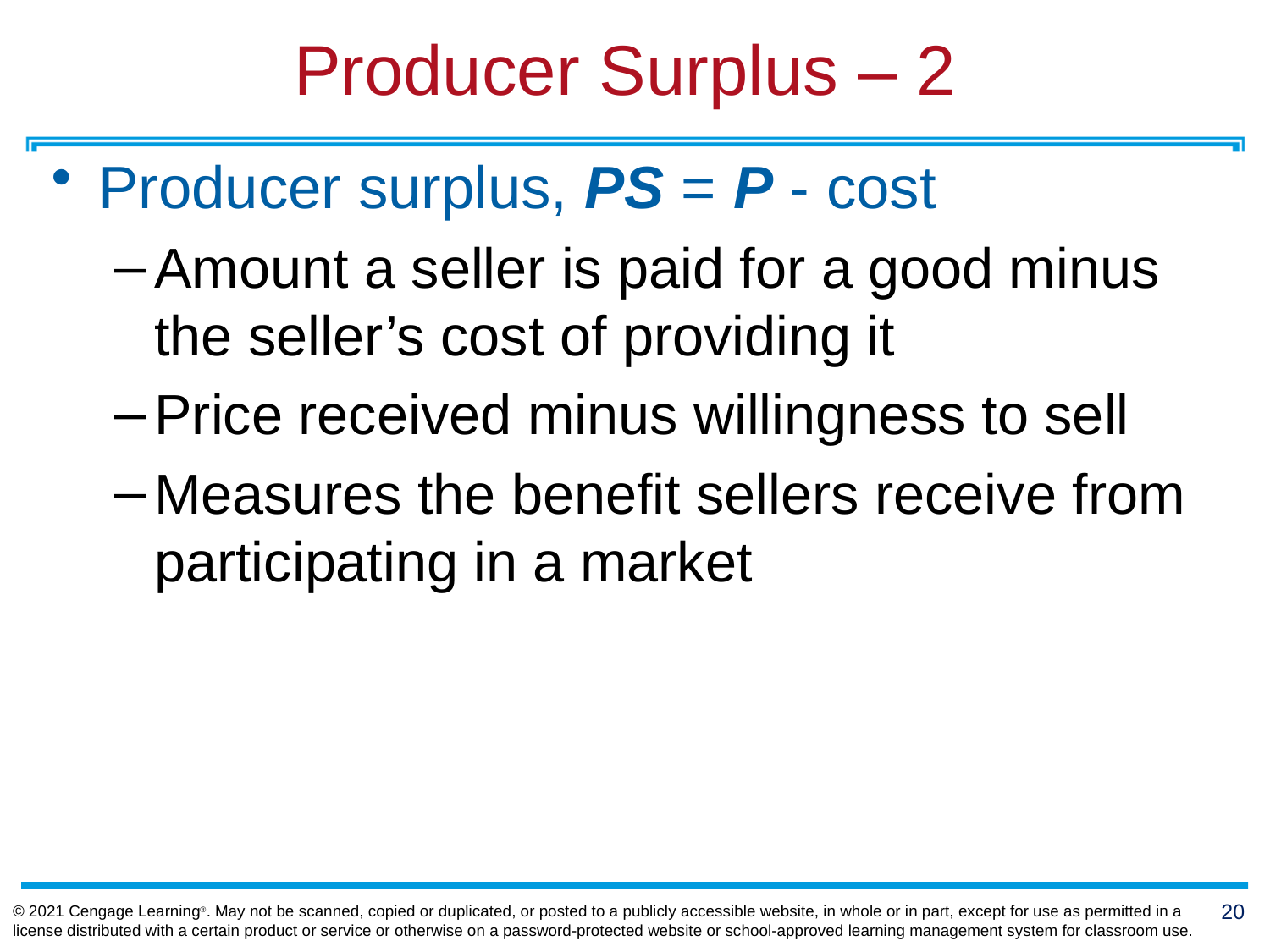

# Producer Surplus – 2
Producer surplus, PS = P - cost
Amount a seller is paid for a good minus the seller’s cost of providing it
Price received minus willingness to sell
Measures the benefit sellers receive from participating in a market
20